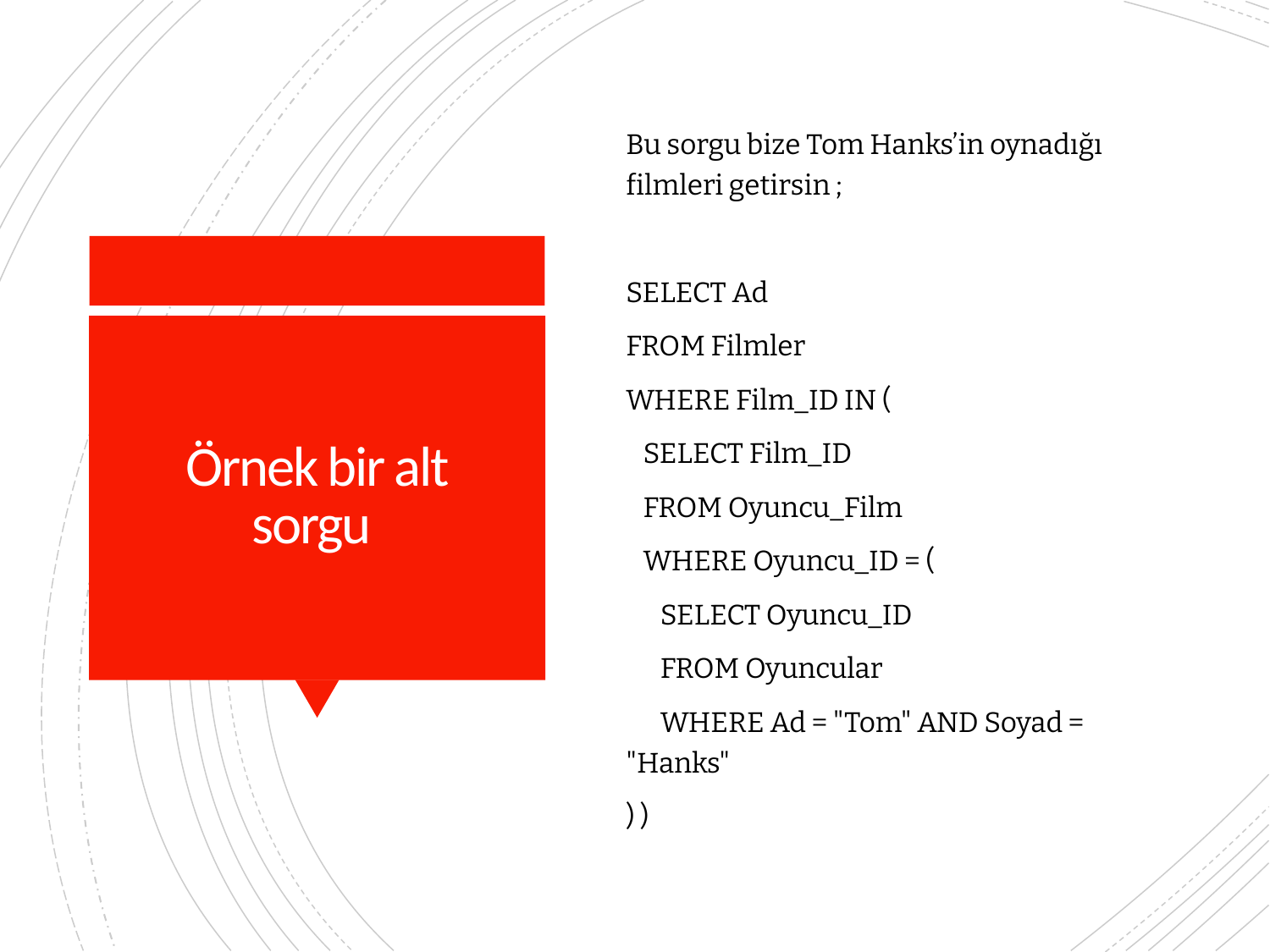

Bu sorgu bize Tom Hanks’in oynadığı filmleri getirsin ;

SELECT Ad
FROM Filmler
WHERE Film_ID IN (
   SELECT Film_ID
   FROM Oyuncu_Film
   WHERE Oyuncu_ID = (
      SELECT Oyuncu_ID
      FROM Oyuncular
      WHERE Ad = "Tom" AND Soyad = "Hanks"
) )
# Örnek bir alt sorgu